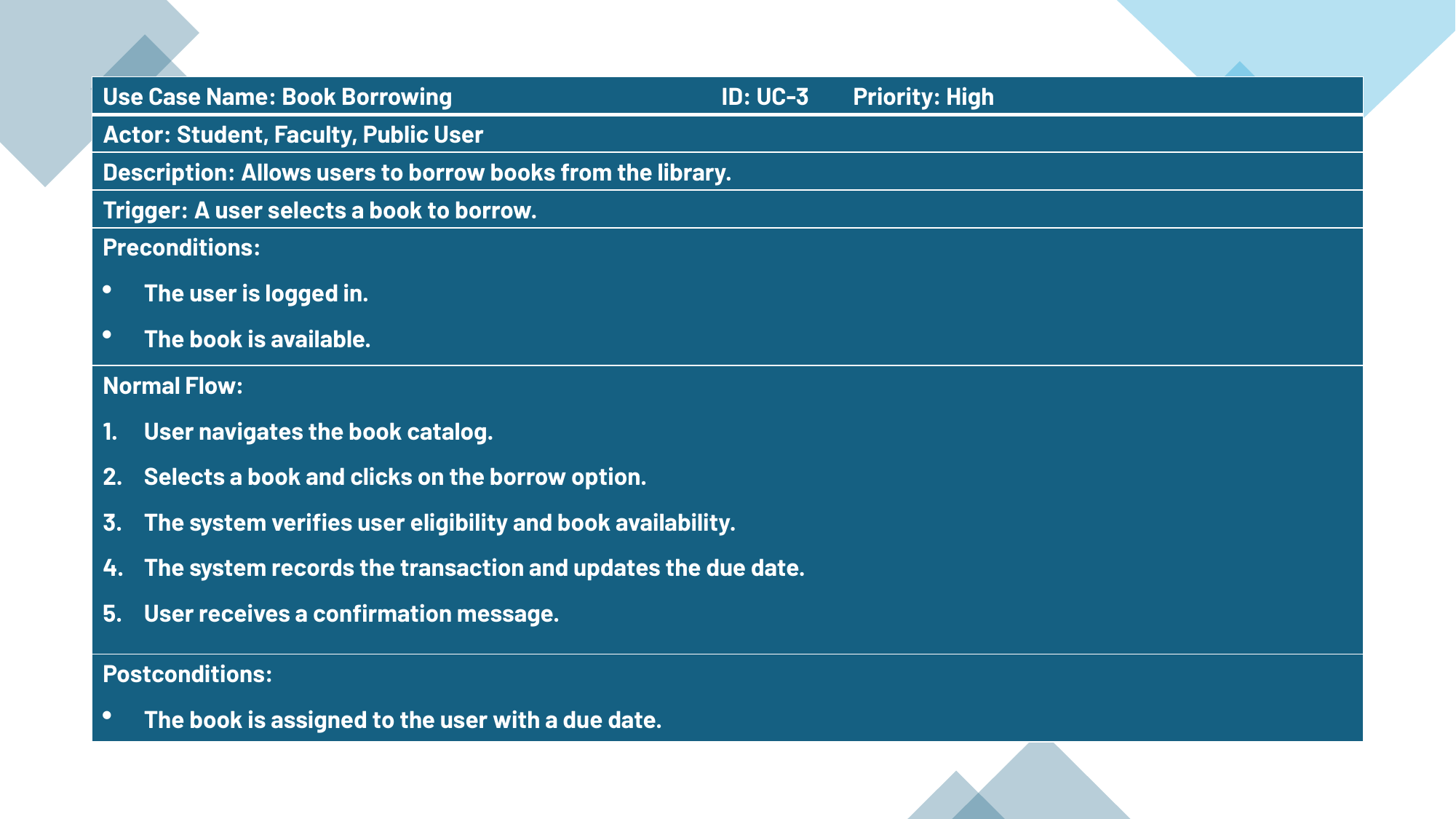

| Use Case Name: Book Borrowing ID: UC-3 Priority: High |
| --- |
| Actor: Student, Faculty, Public User |
| Description: Allows users to borrow books from the library. |
| Trigger: A user selects a book to borrow. |
| Preconditions: The user is logged in. The book is available. |
| Normal Flow: User navigates the book catalog. Selects a book and clicks on the borrow option. The system verifies user eligibility and book availability. The system records the transaction and updates the due date. User receives a confirmation message. |
| Postconditions: The book is assigned to the user with a due date. |